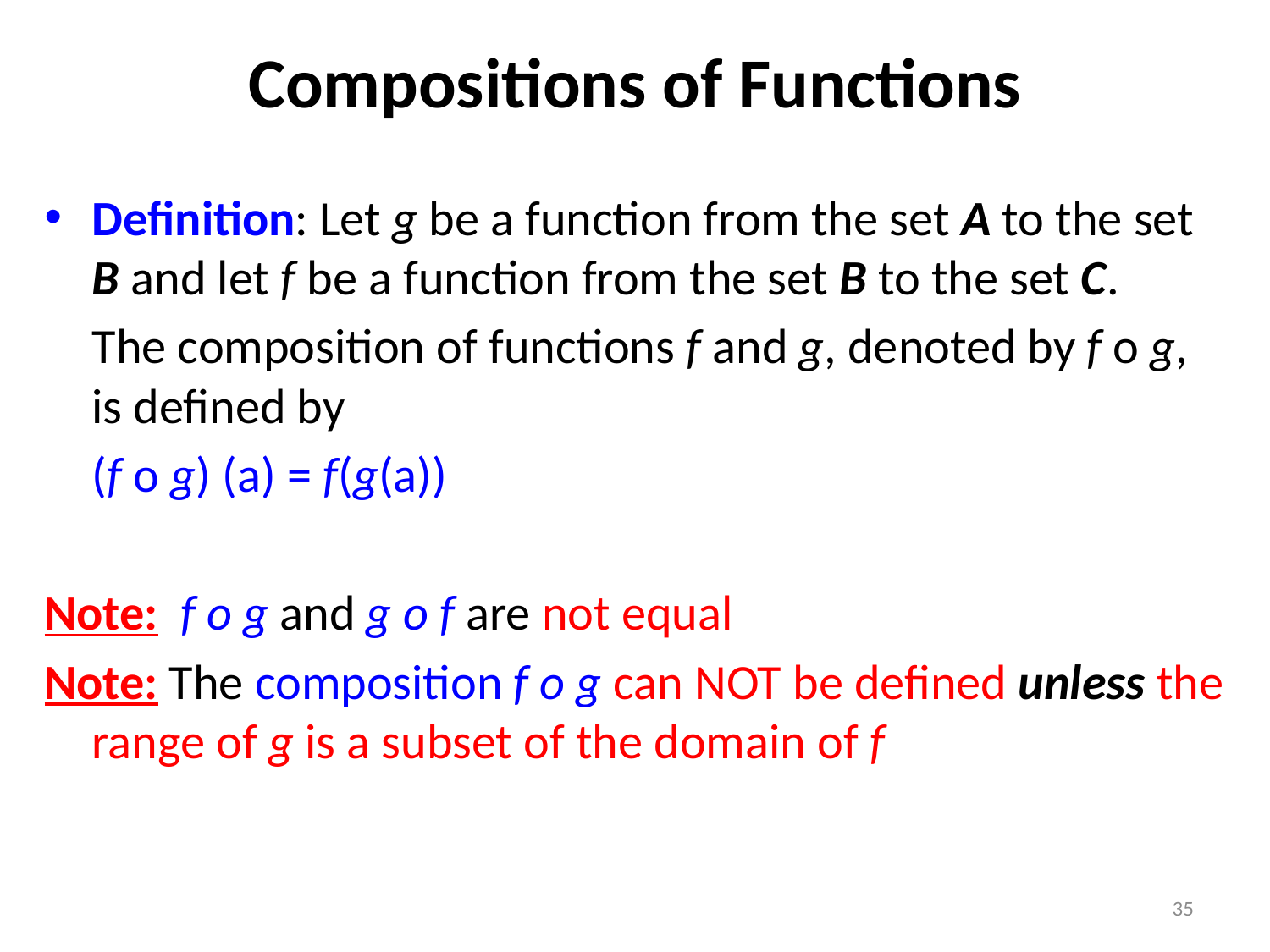

# Compositions of Functions
Definition: Let g be a function from the set A to the set B and let f be a function from the set B to the set C.
	The composition of functions f and g, denoted by f o g, is defined by
	(f o g) (a) = f(g(a))

Note:  f o g and g o f are not equal
Note: The composition f o g can NOT be defined unless the range of g is a subset of the domain of f

35